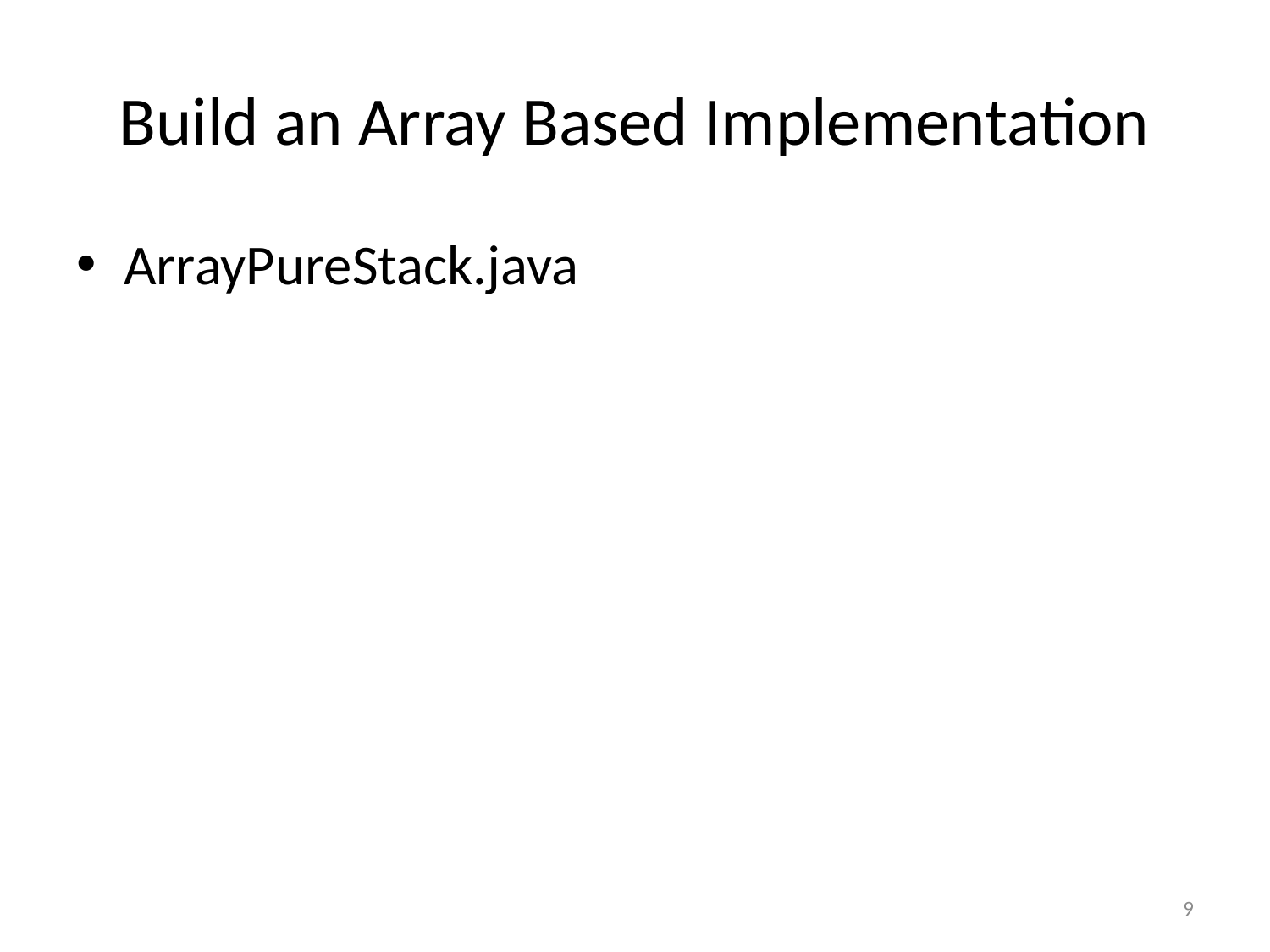

# Build an Array Based Implementation
ArrayPureStack.java
9